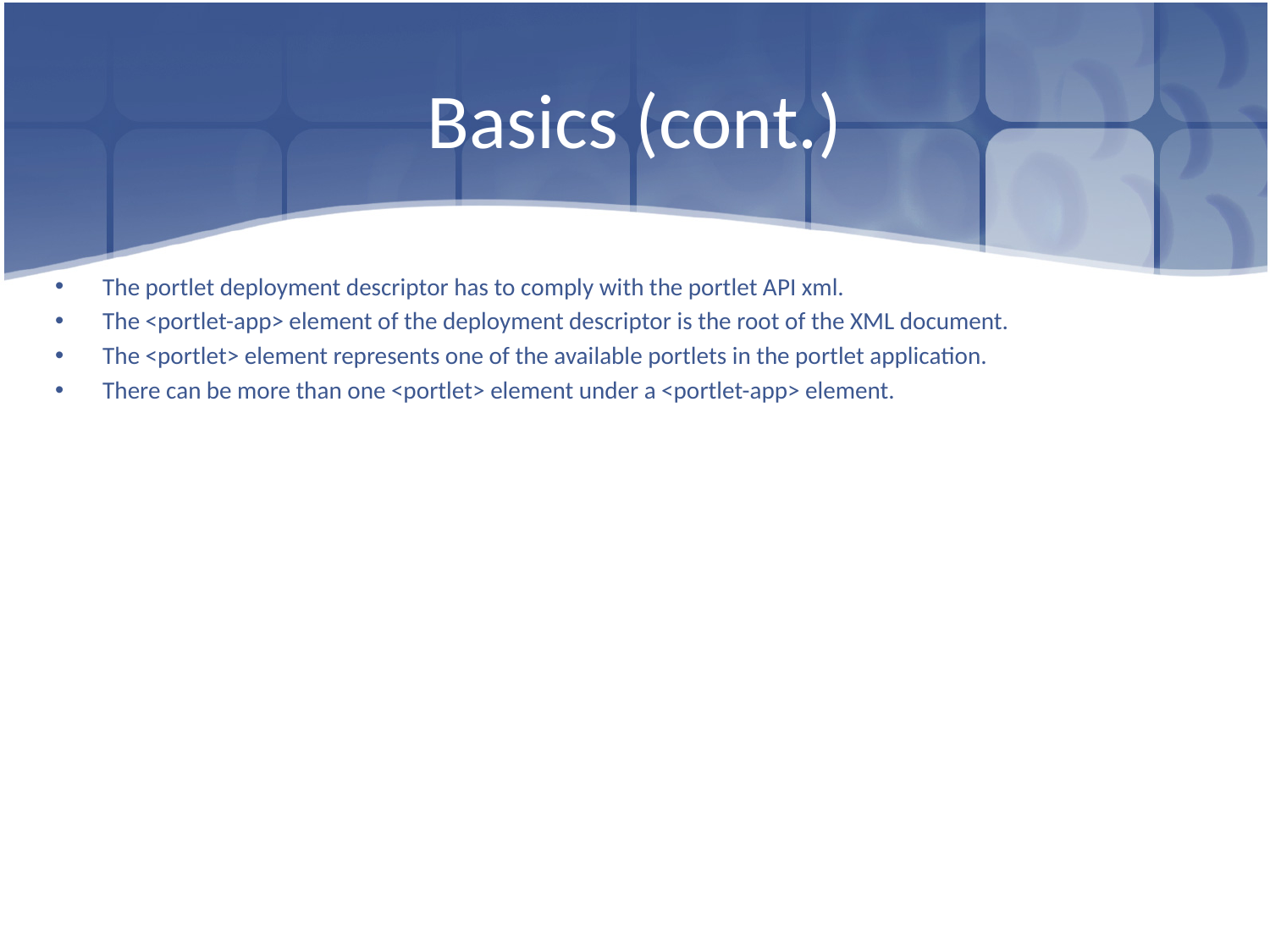

# Basics (cont.)
The portlet deployment descriptor has to comply with the portlet API xml.
The <portlet-app> element of the deployment descriptor is the root of the XML document.
The <portlet> element represents one of the available portlets in the portlet application.
There can be more than one <portlet> element under a <portlet-app> element.